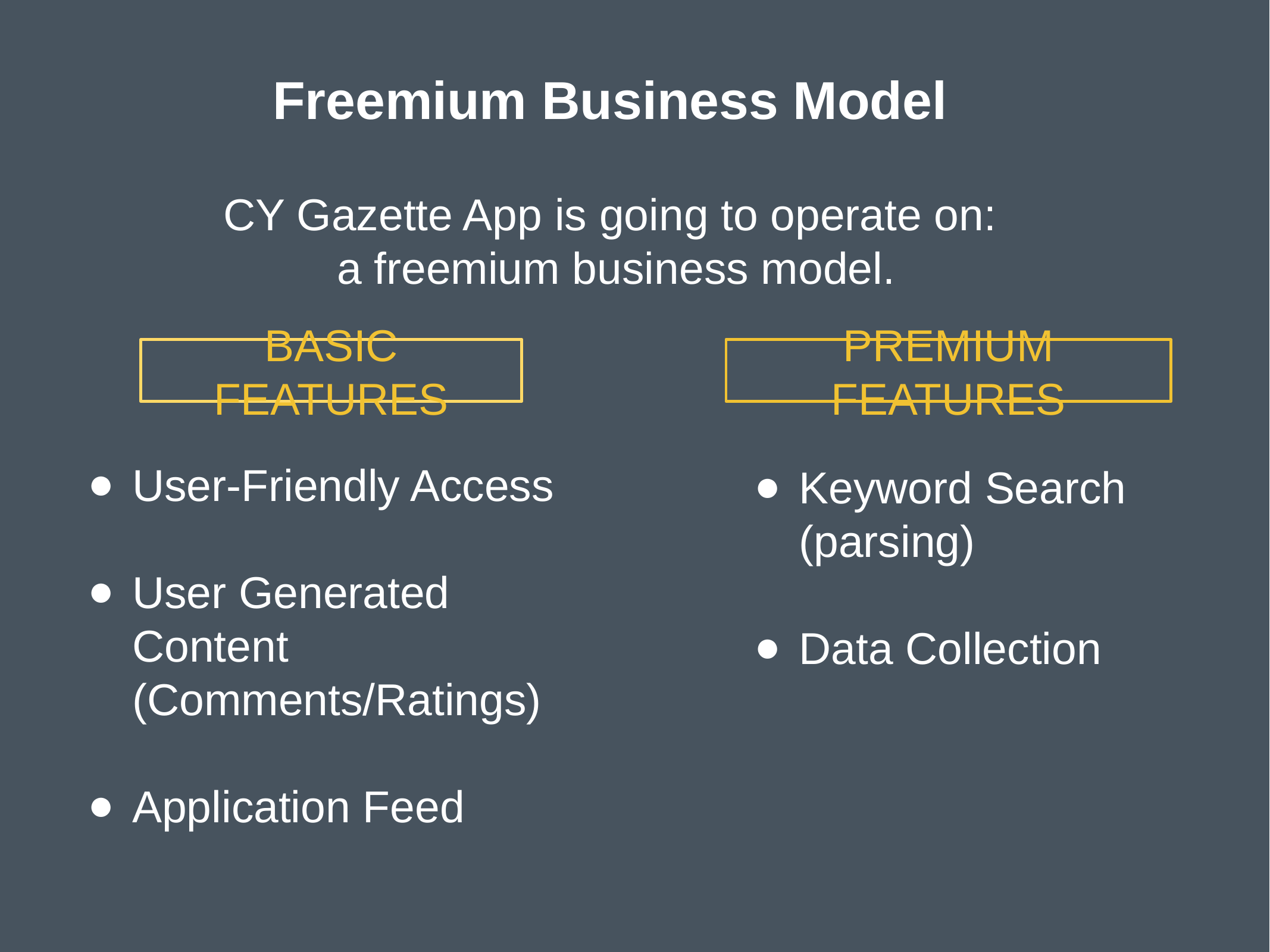

# Freemium Business Model
CY Gazette App is going to operate on:
 a freemium business model.
BASIC FEATURES
PREMIUM FEATURES
Keyword Search (parsing)

Data Collection

User-Friendly Access

User Generated Content (Comments/Ratings)

Application Feed